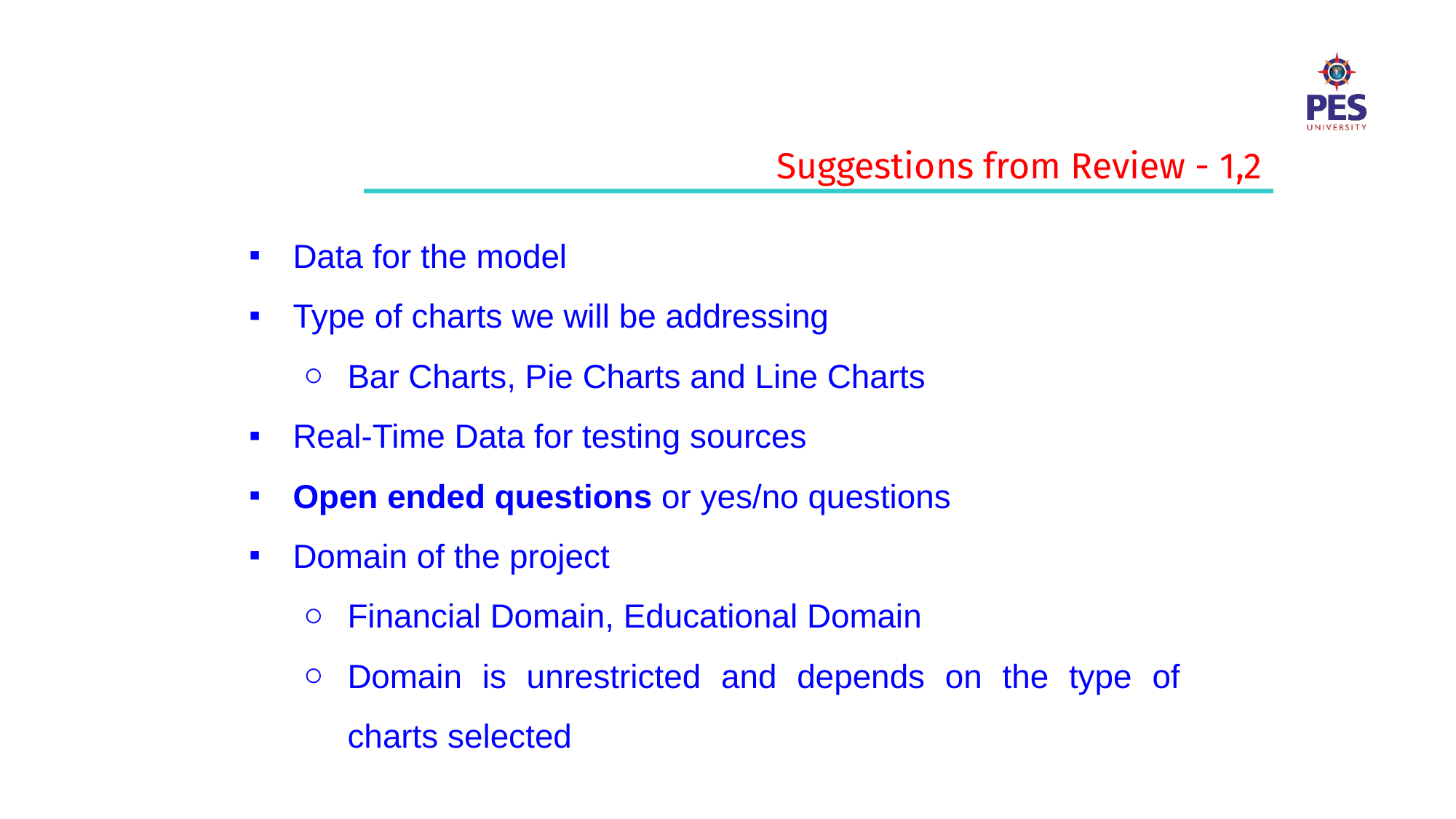

Suggestions from Review - 1,2

Data for the model
Type of charts we will be addressing
Bar Charts, Pie Charts and Line Charts
Real-Time Data for testing sources
Open ended questions or yes/no questions
Domain of the project
Financial Domain, Educational Domain
Domain is unrestricted and depends on the type of charts selected